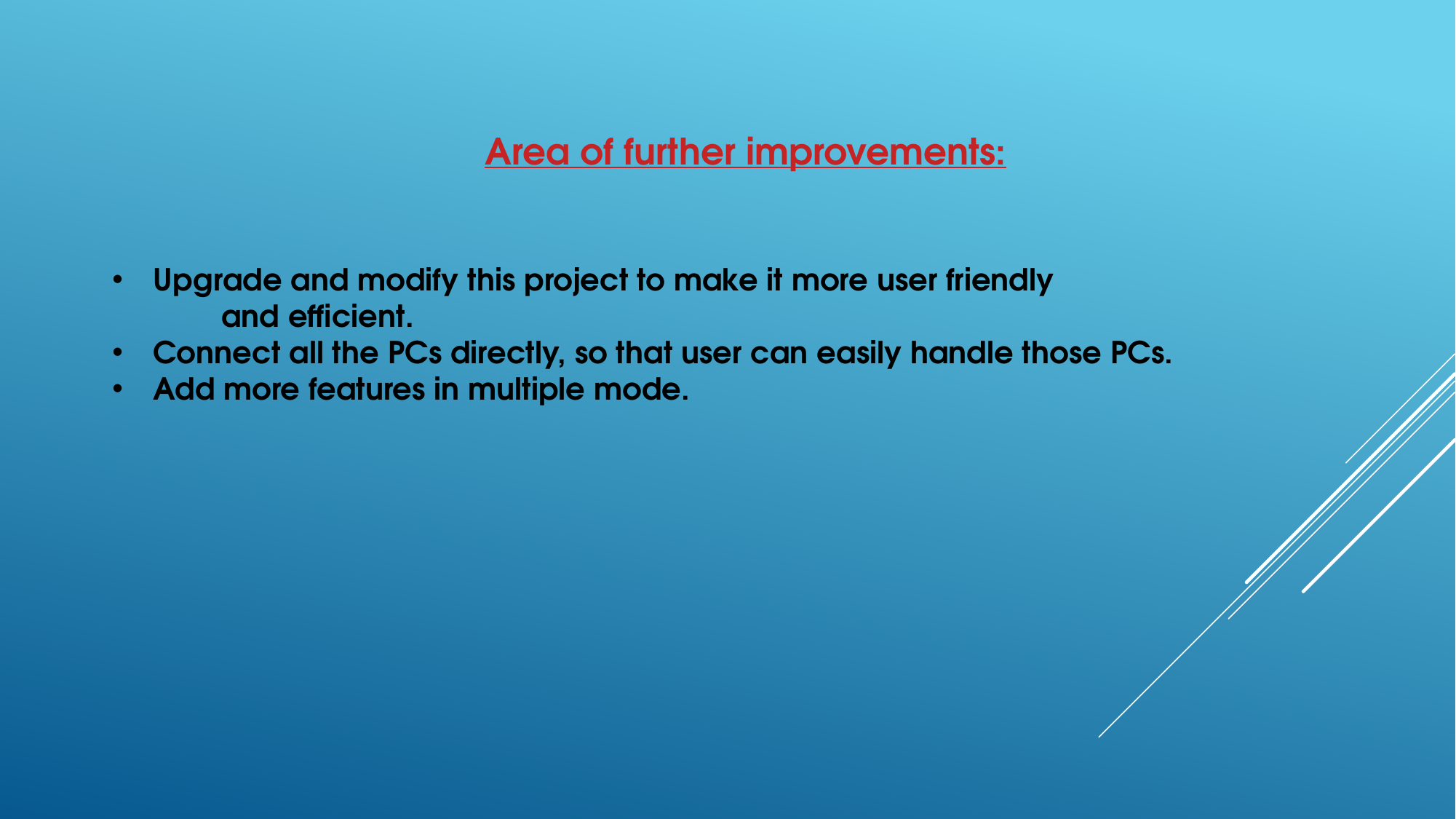

Area of further improvements:
Upgrade and modify this project to make it more user friendly
	and efficient.
Connect all the PCs directly, so that user can easily handle those PCs.
Add more features in multiple mode.